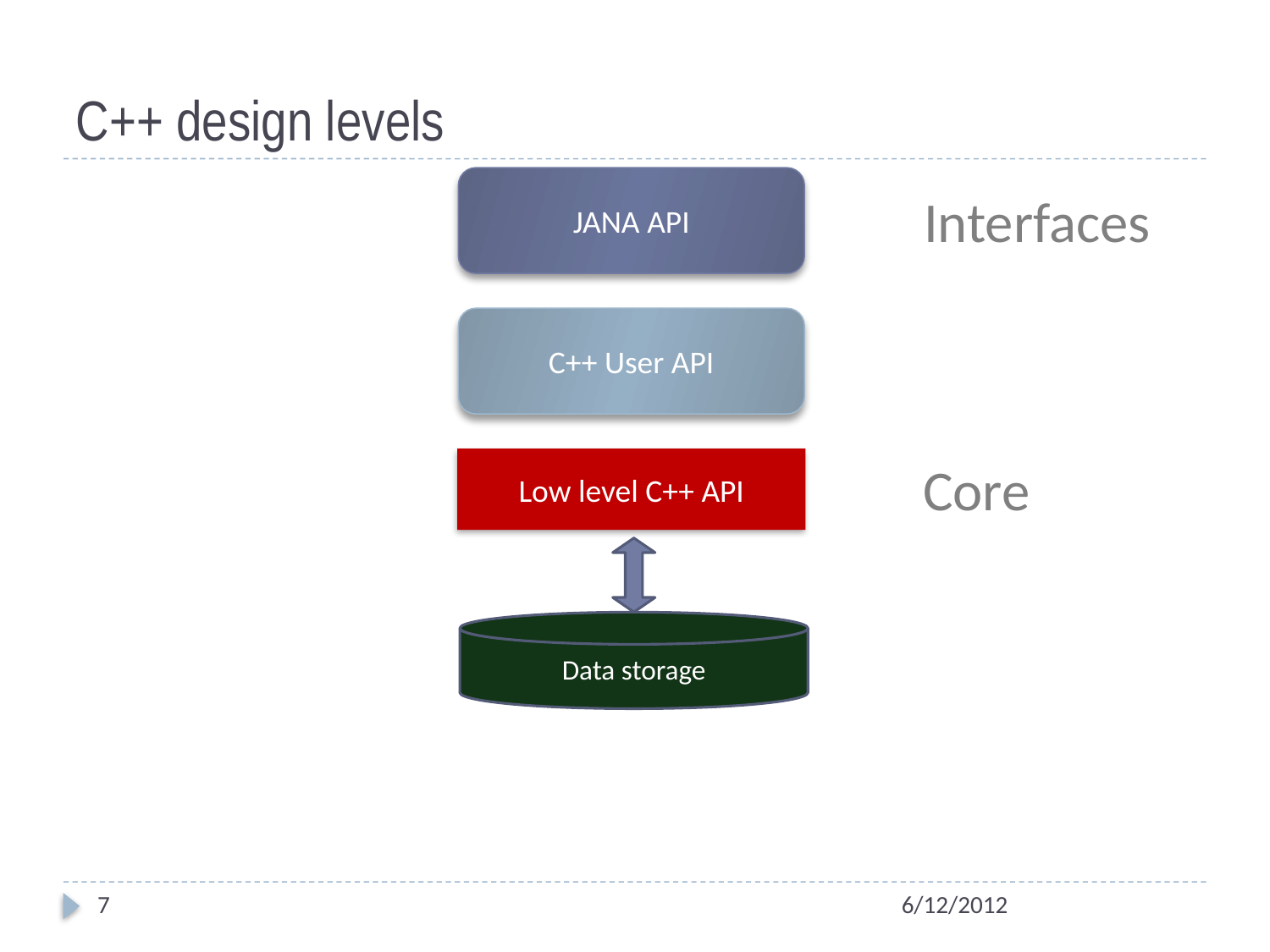

# C++ design levels
JANA API
Interfaces
C++ User API
Core
Low level C++ API

Data storage
7
6/12/2012